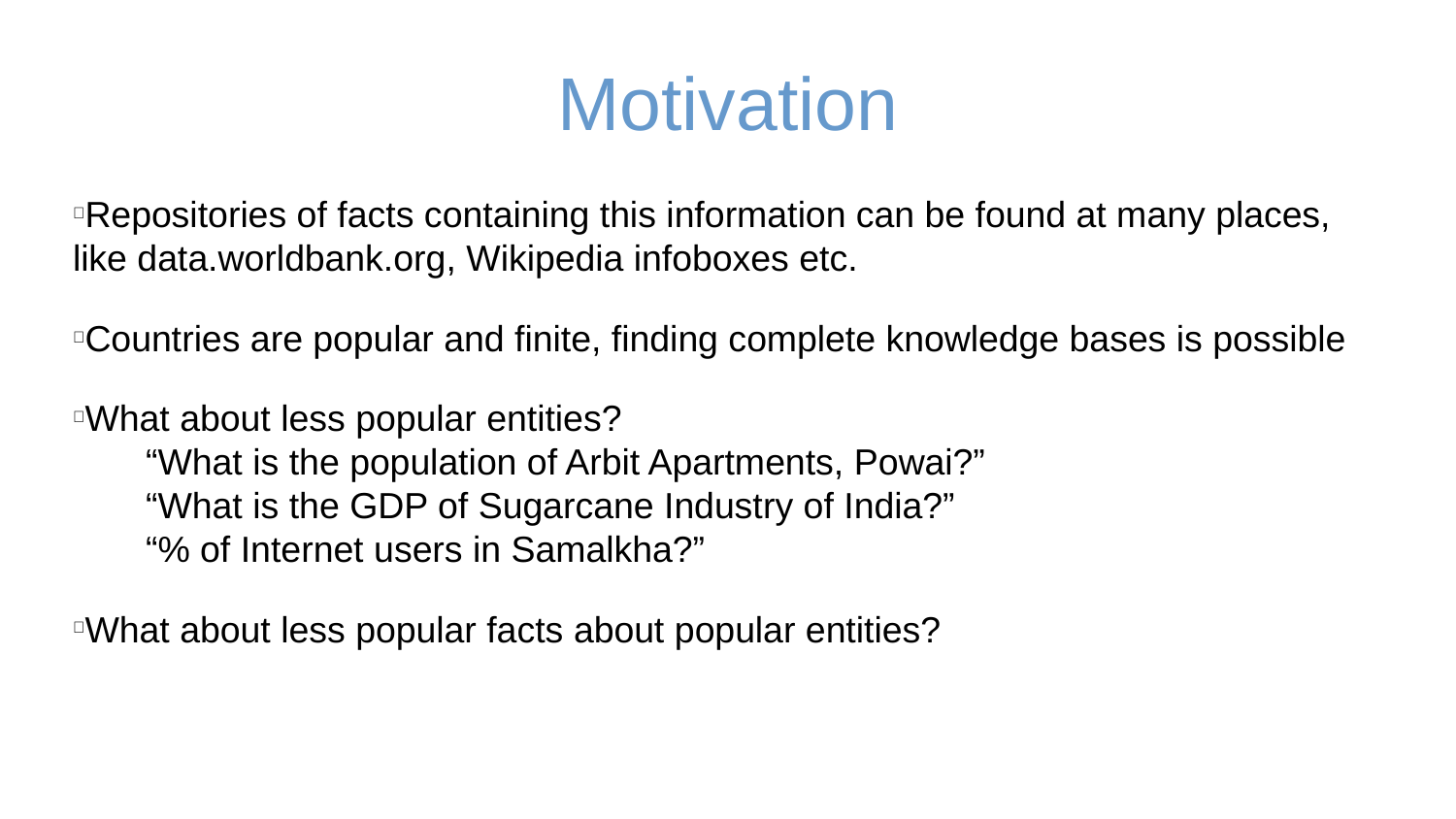

Motivation
Repositories of facts containing this information can be found at many places, like data.worldbank.org, Wikipedia infoboxes etc.

Countries are popular and finite, finding complete knowledge bases is possible

What about less popular entities?
“What is the population of Arbit Apartments, Powai?”
“What is the GDP of Sugarcane Industry of India?”
“% of Internet users in Samalkha?”

What about less popular facts about popular entities?